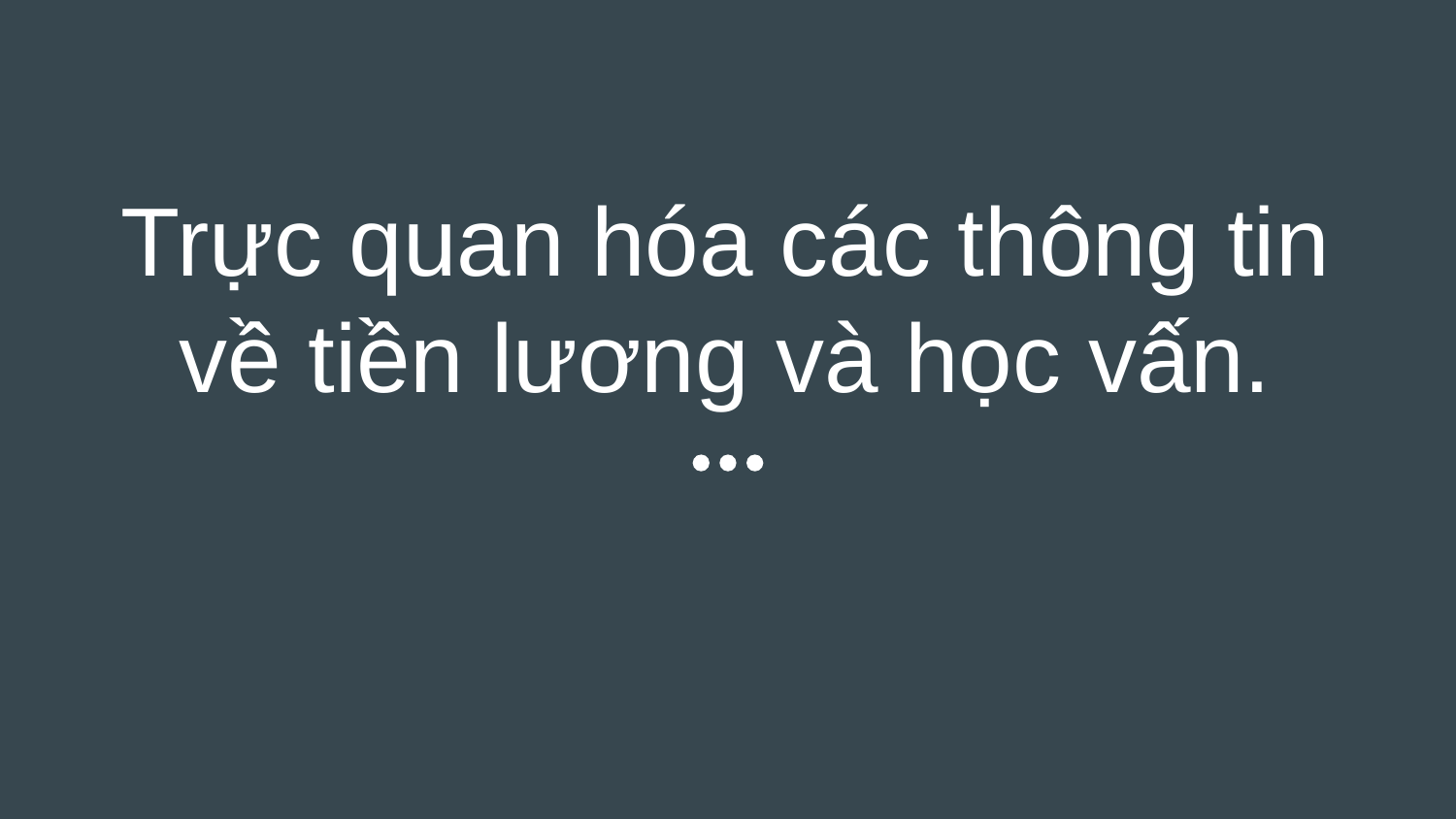

# Trực quan hóa các thông tin về tiền lương và học vấn.